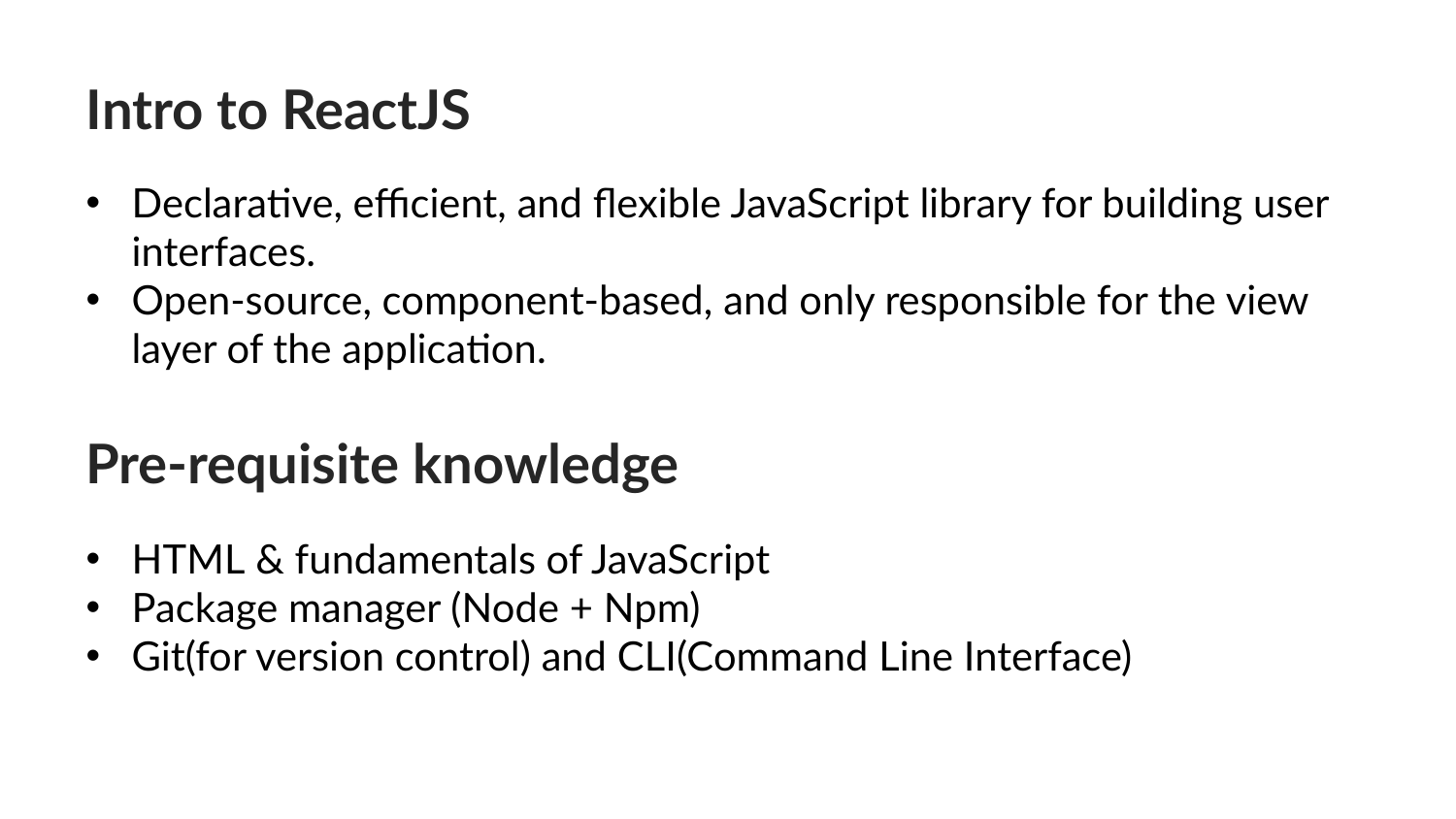

Intro to ReactJS

Declarative, efficient, and flexible JavaScript library for building user interfaces.
Open-source, component-based, and only responsible for the view layer of the application.
Pre-requisite knowledge

HTML & fundamentals of JavaScript
Package manager (Node + Npm)
Git(for version control) and CLI(Command Line Interface)